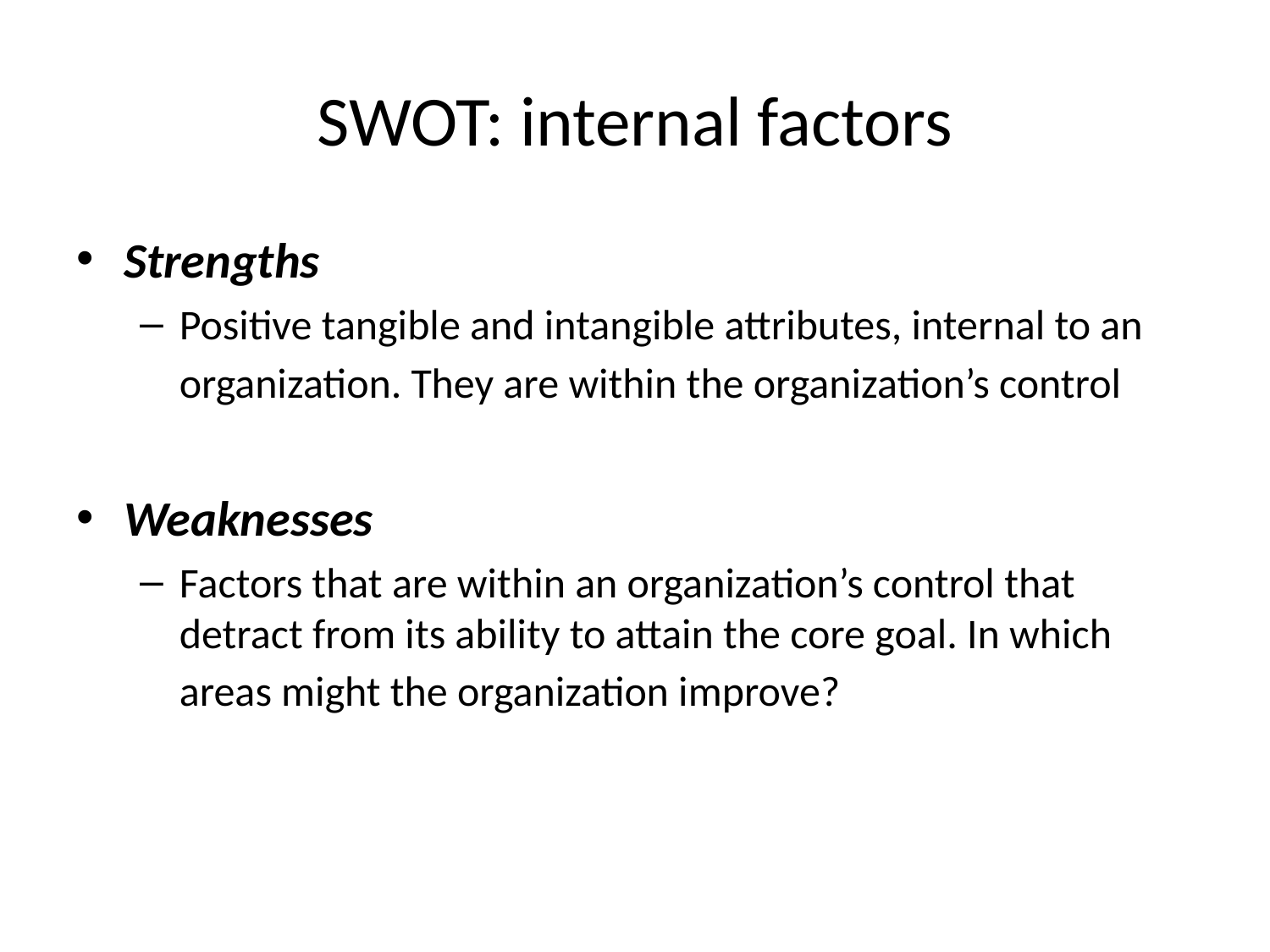

# SWOT: internal factors
Strengths
Positive tangible and intangible attributes, internal to an organization. They are within the organization’s control

Weaknesses
Factors that are within an organization’s control that detract from its ability to attain the core goal. In which areas might the organization improve?